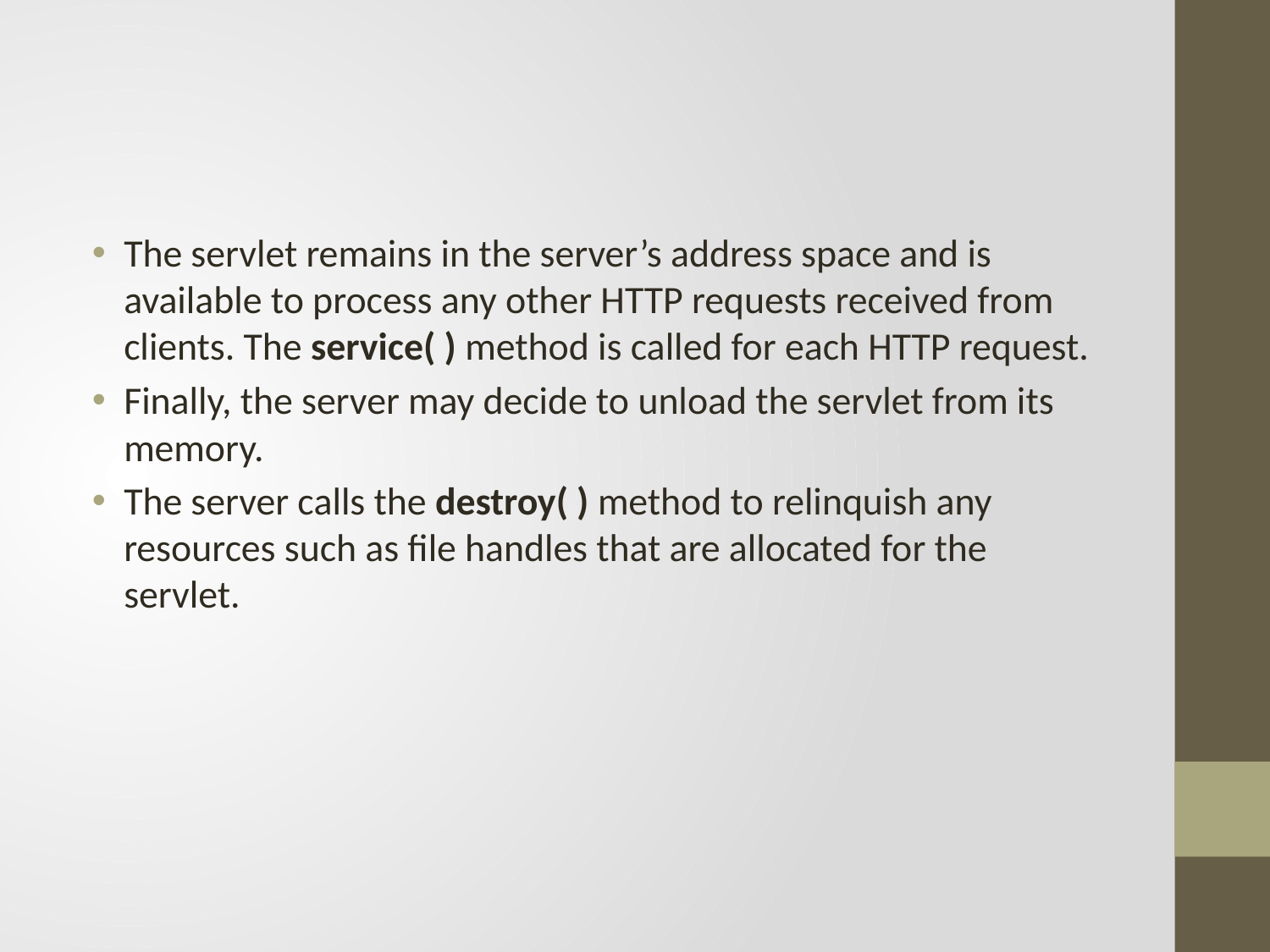

#
The servlet remains in the server’s address space and is available to process any other HTTP requests received from clients. The service( ) method is called for each HTTP request.
Finally, the server may decide to unload the servlet from its memory.
The server calls the destroy( ) method to relinquish any resources such as file handles that are allocated for the servlet.